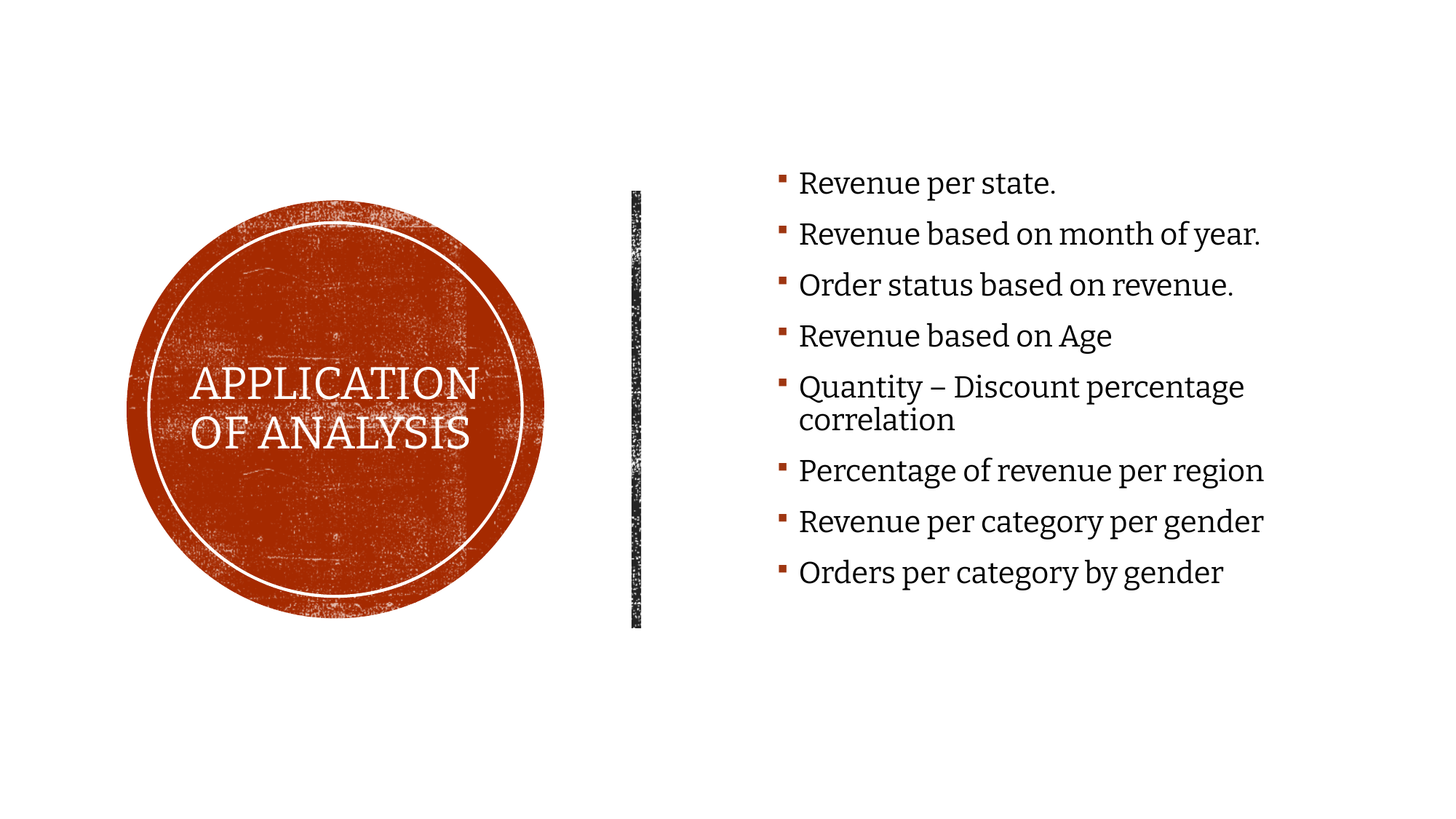

Revenue per state.
Revenue based on month of year.
Order status based on revenue.
Revenue based on Age
Quantity – Discount percentage correlation
Percentage of revenue per region
Revenue per category per gender
Orders per category by gender

# Application of Analysis